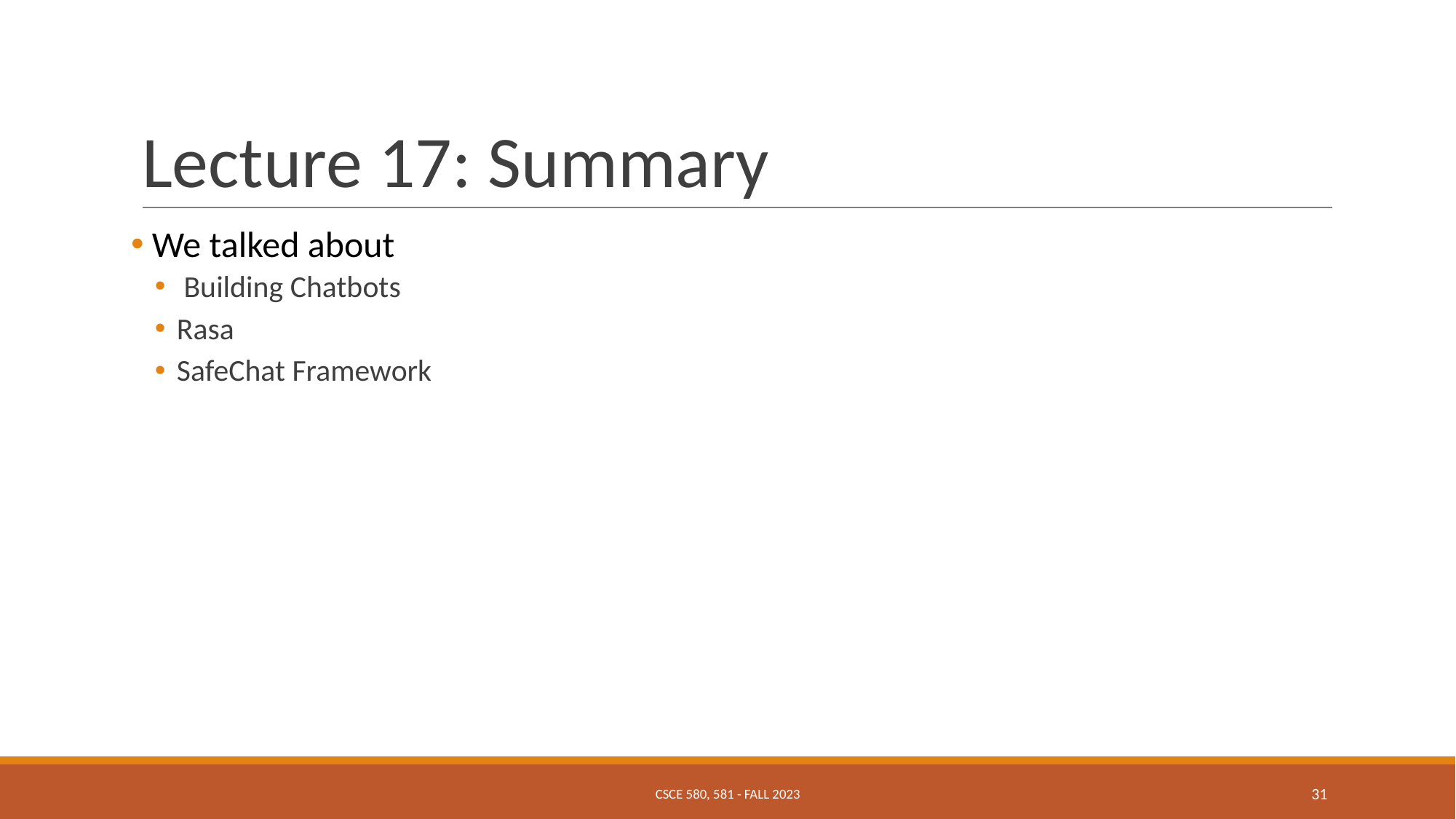

# Lecture 17: Summary
 We talked about
 Building Chatbots
Rasa
SafeChat Framework

CSCE 580, 581 - FALL 2023
31